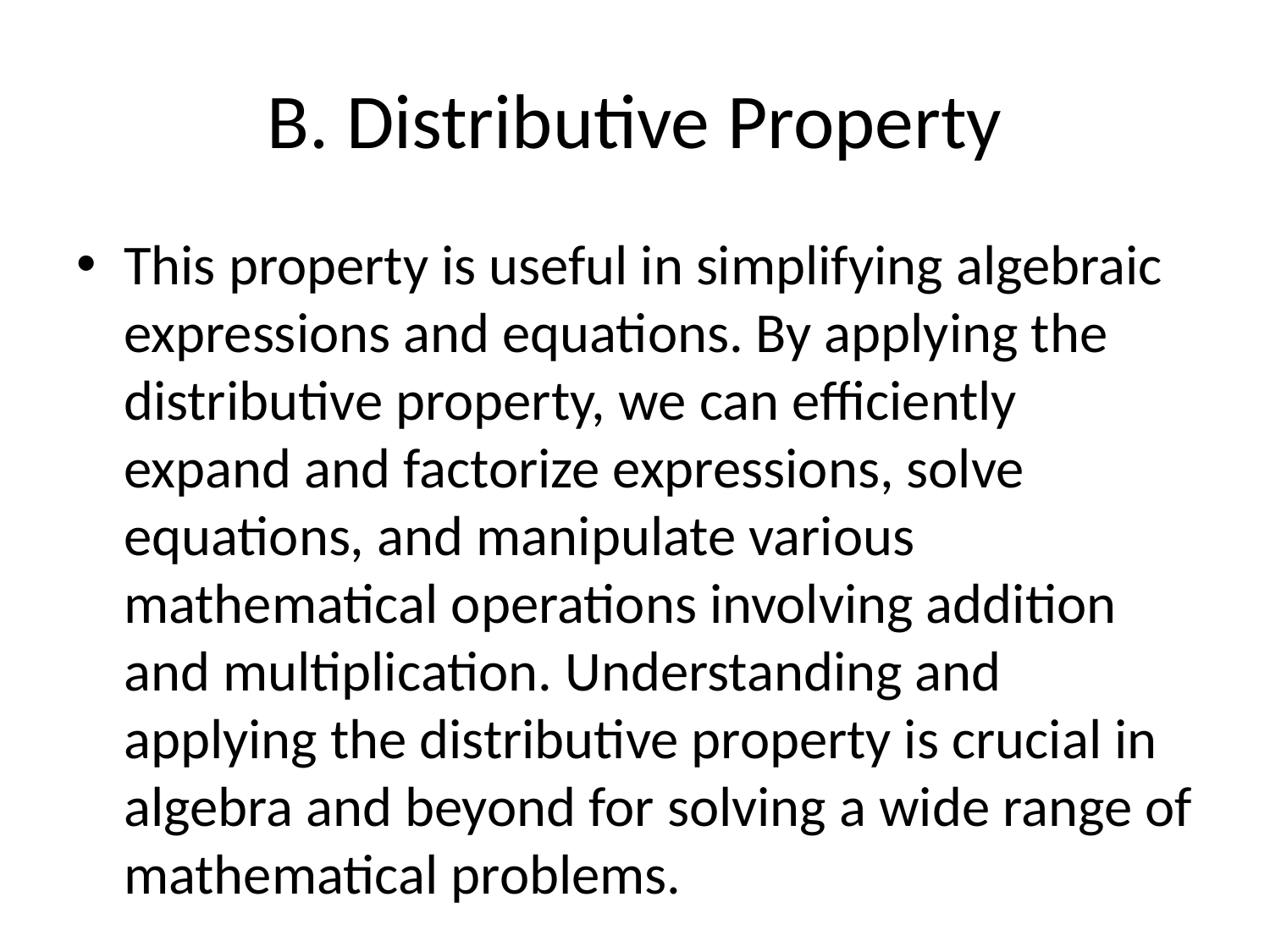

# B. Distributive Property
This property is useful in simplifying algebraic expressions and equations. By applying the distributive property, we can efficiently expand and factorize expressions, solve equations, and manipulate various mathematical operations involving addition and multiplication. Understanding and applying the distributive property is crucial in algebra and beyond for solving a wide range of mathematical problems.